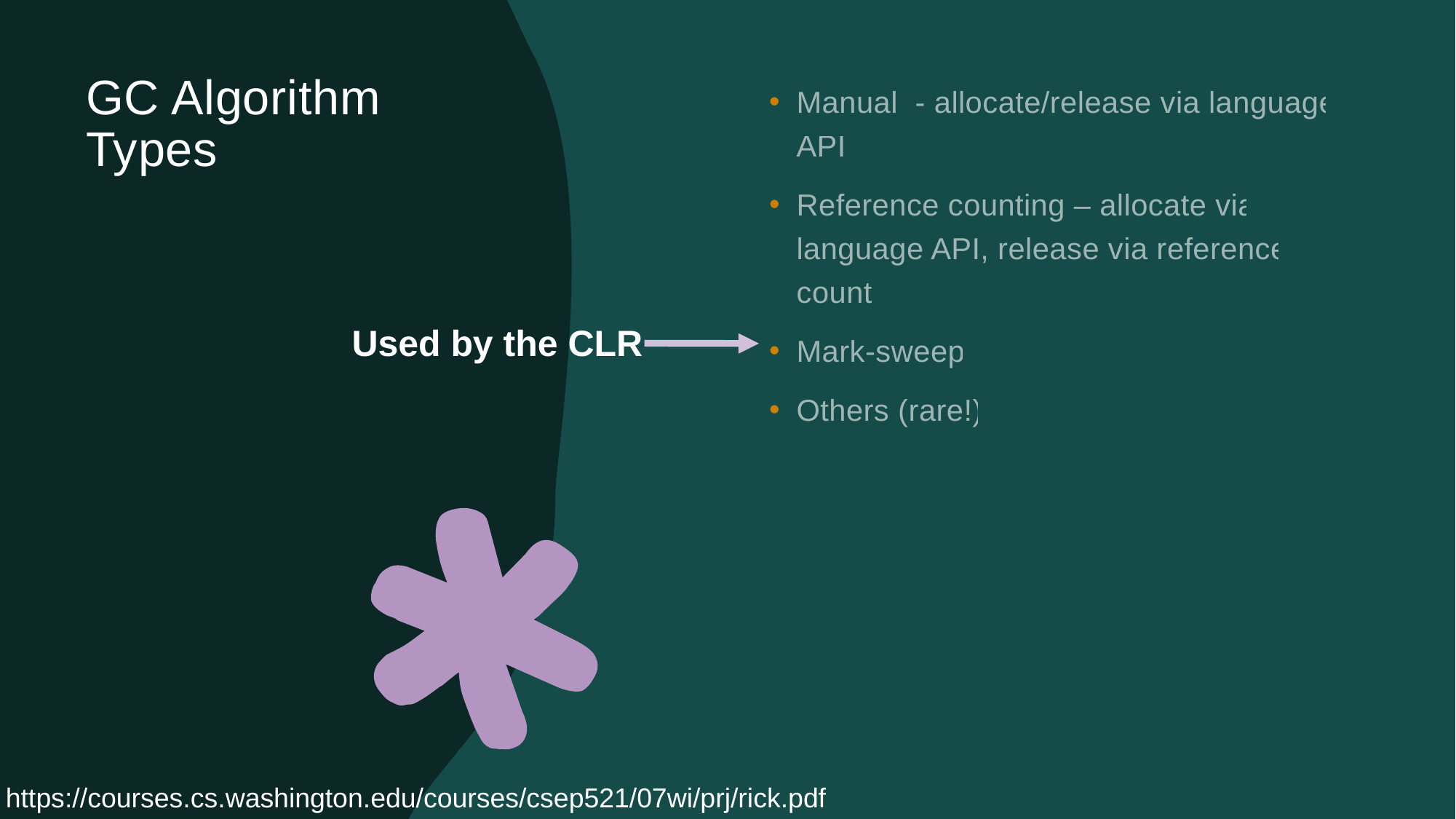

# GC Algorithm Types
Manual  - allocate/release via language API
Reference counting – allocate via language API, release via reference count
Mark-sweep
Others (rare!)
Used by the CLR

https://courses.cs.washington.edu/courses/csep521/07wi/prj/rick.pdf